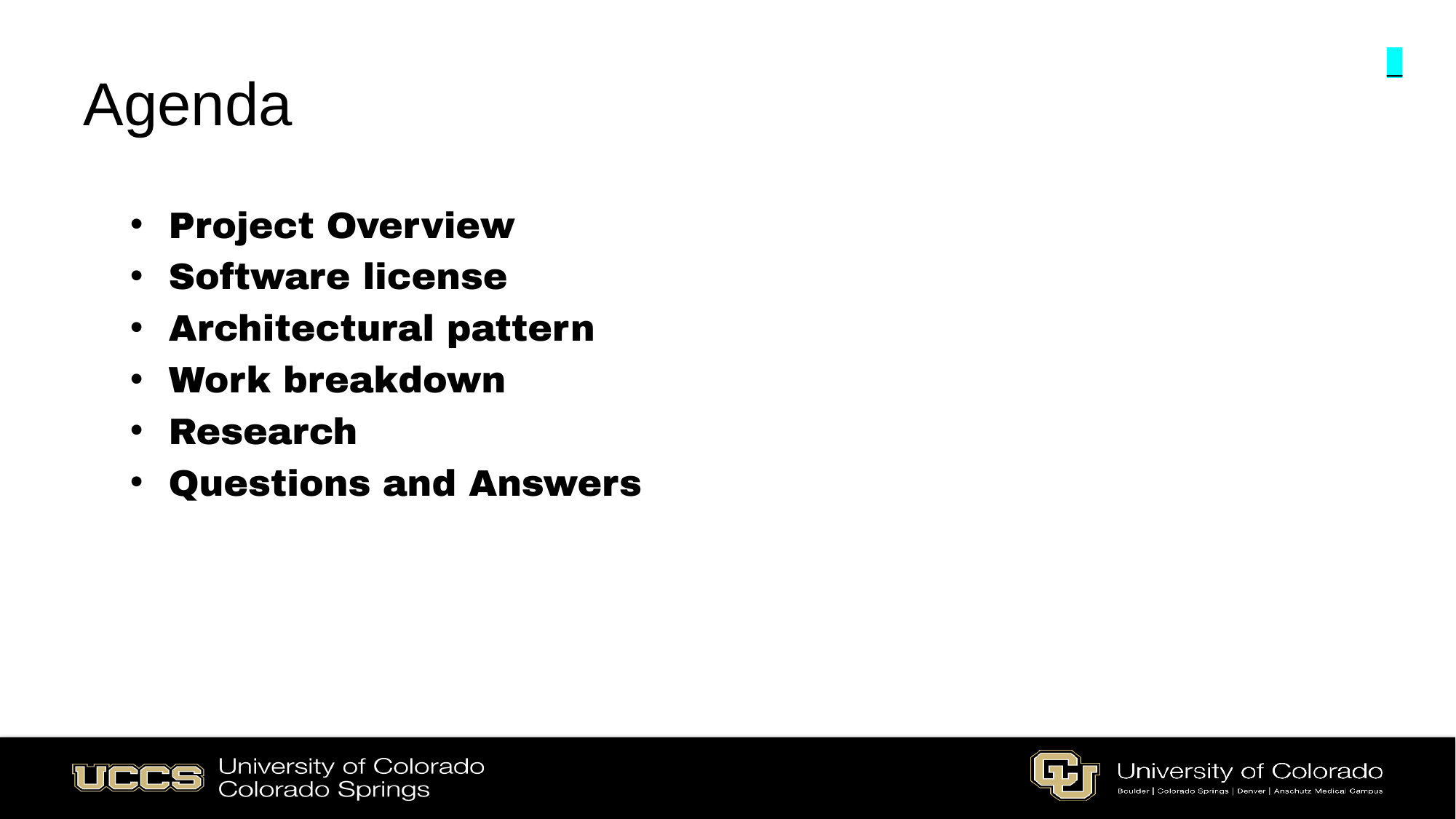

# Agenda
_
Project Overview
Software license
Architectural pattern
Work breakdown
Research
Questions and Answers